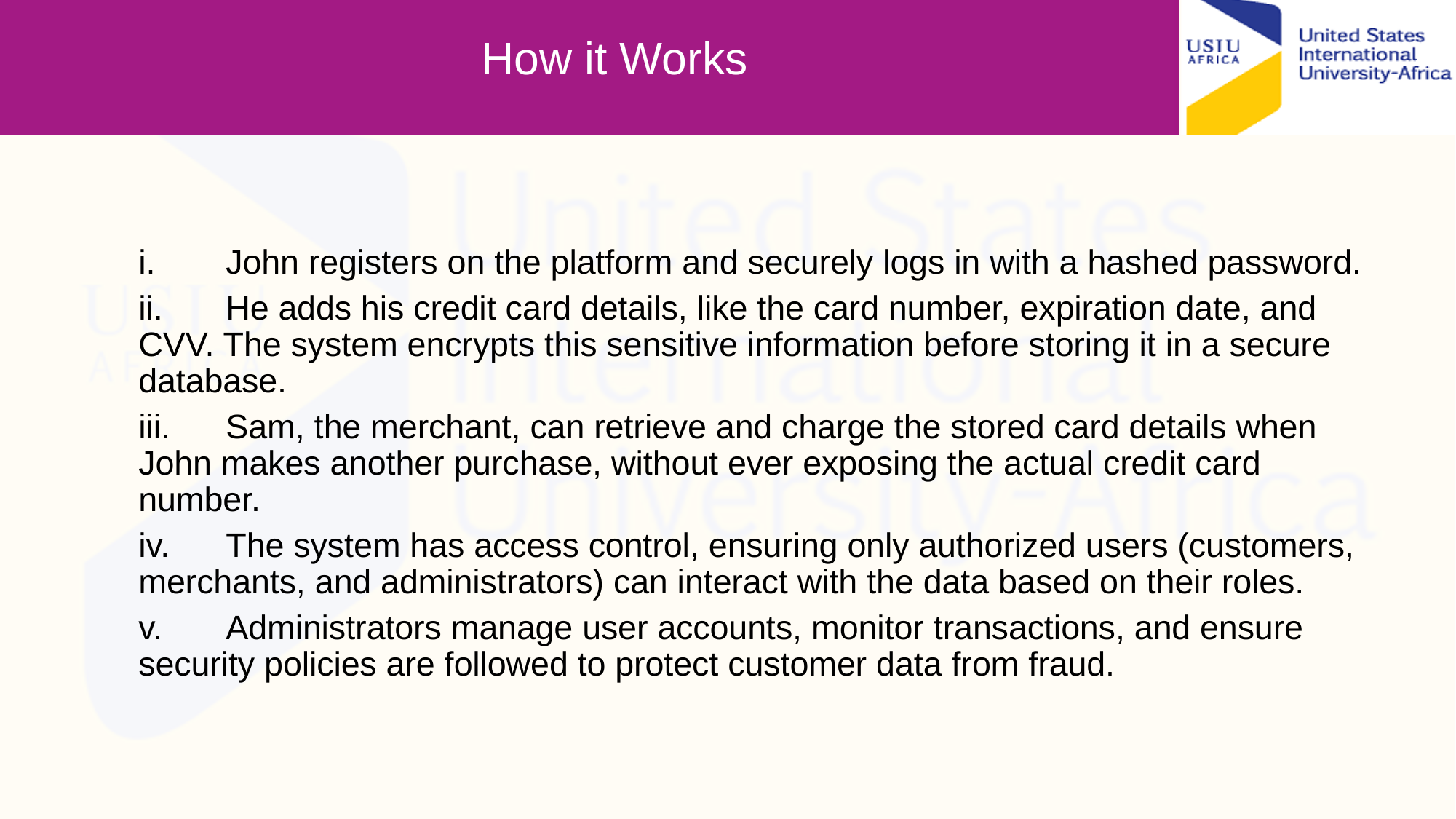

# How it Works
i.	John registers on the platform and securely logs in with a hashed password.
ii.	He adds his credit card details, like the card number, expiration date, and CVV. The system encrypts this sensitive information before storing it in a secure database.
iii.	Sam, the merchant, can retrieve and charge the stored card details when John makes another purchase, without ever exposing the actual credit card number.
iv.	The system has access control, ensuring only authorized users (customers, merchants, and administrators) can interact with the data based on their roles.
v.	Administrators manage user accounts, monitor transactions, and ensure security policies are followed to protect customer data from fraud.